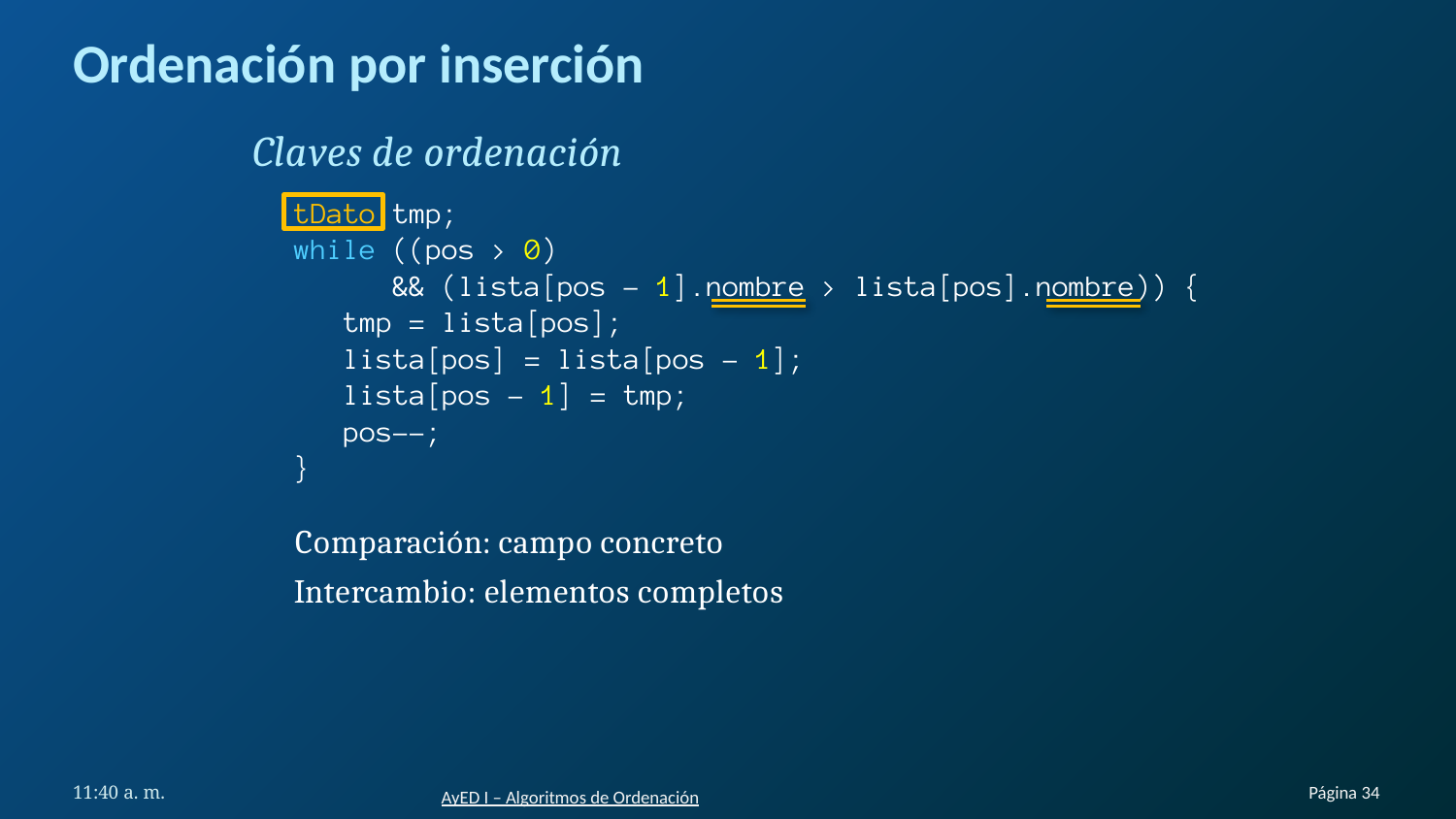

# Ordenación por inserción
Claves de ordenación
tDato tmp;
while ((pos > 0)
      && (lista[pos - 1].nombre > lista[pos].nombre)) {
   tmp = lista[pos];
   lista[pos] = lista[pos - 1];
   lista[pos - 1] = tmp;
   pos--;
}
Comparación: campo concreto
Intercambio: elementos completos

11:40 a. m.
Página 34
AyED I – Algoritmos de Ordenación